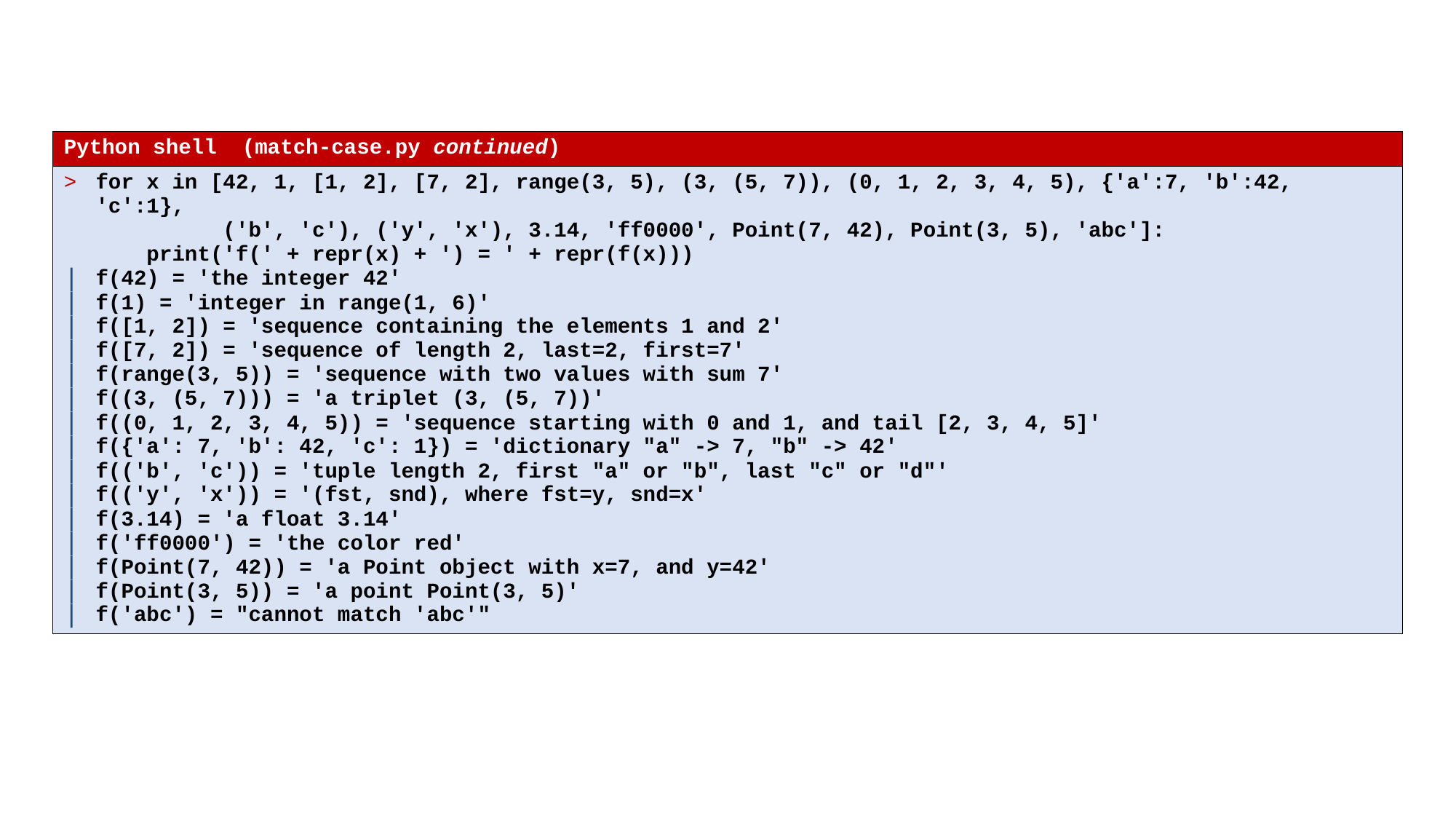

| Python shell (match-case.py continued) |
| --- |
| for x in [42, 1, [1, 2], [7, 2], range(3, 5), (3, (5, 7)), (0, 1, 2, 3, 4, 5), {'a':7, 'b':42, 'c':1}, ('b', 'c'), ('y', 'x'), 3.14, 'ff0000', Point(7, 42), Point(3, 5), 'abc']: print('f(' + repr(x) + ') = ' + repr(f(x))) f(42) = 'the integer 42' f(1) = 'integer in range(1, 6)' f([1, 2]) = 'sequence containing the elements 1 and 2' f([7, 2]) = 'sequence of length 2, last=2, first=7' f(range(3, 5)) = 'sequence with two values with sum 7' f((3, (5, 7))) = 'a triplet (3, (5, 7))' f((0, 1, 2, 3, 4, 5)) = 'sequence starting with 0 and 1, and tail [2, 3, 4, 5]' f({'a': 7, 'b': 42, 'c': 1}) = 'dictionary "a" -> 7, "b" -> 42' f(('b', 'c')) = 'tuple length 2, first "a" or "b", last "c" or "d"' f(('y', 'x')) = '(fst, snd), where fst=y, snd=x' f(3.14) = 'a float 3.14' f('ff0000') = 'the color red' f(Point(7, 42)) = 'a Point object with x=7, and y=42' f(Point(3, 5)) = 'a point Point(3, 5)' f('abc') = "cannot match 'abc'" |